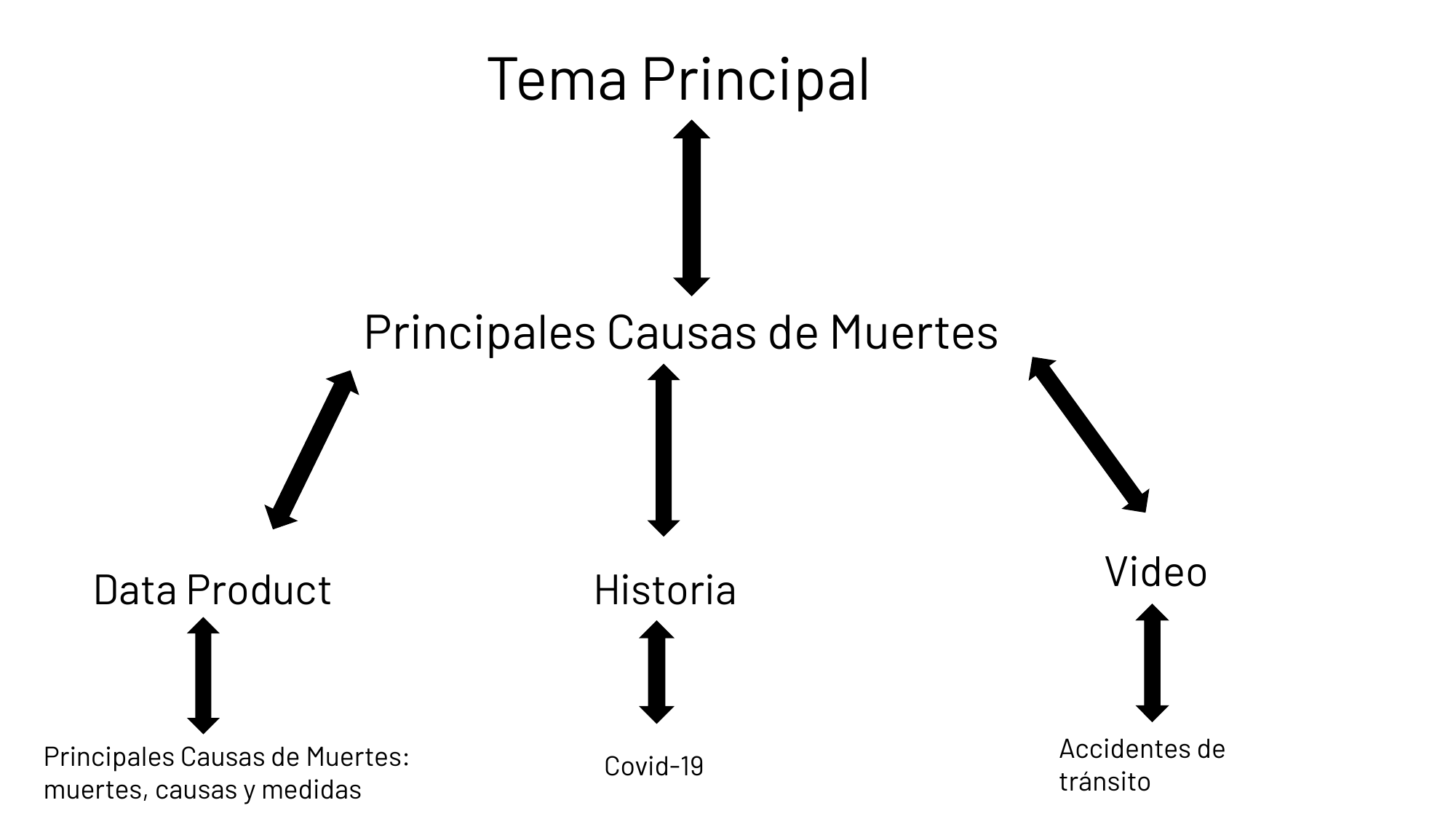

Tema Principal

Principales Causas de Muertes

  Video
     Historia
Data Product

Accidentes de tránsito
Principales Causas de Muertes: muertes, causas y medidas
    Covid-19